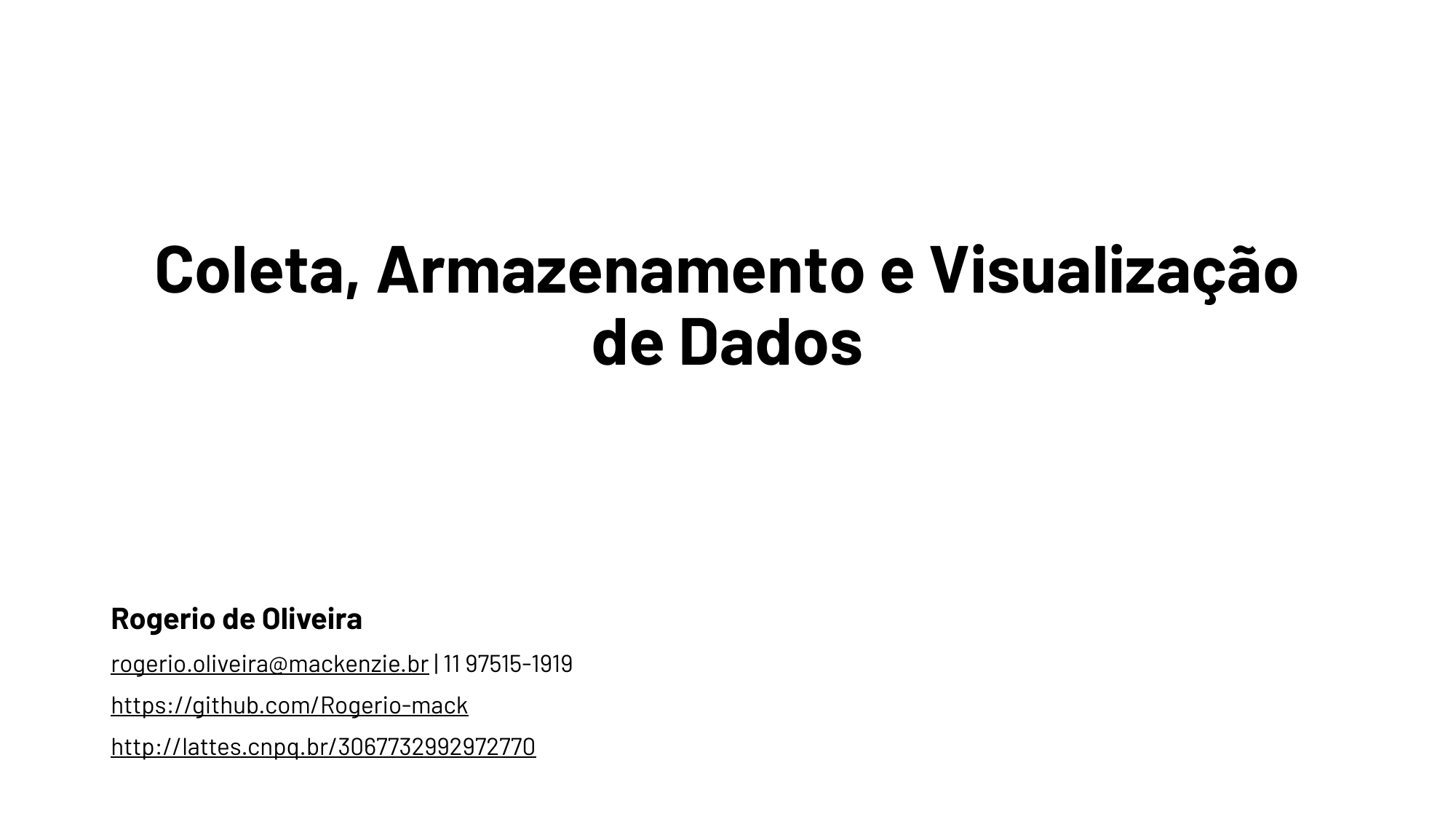

# Coleta, Armazenamento e Visualização de Dados

Rogerio de Oliveira
rogerio.oliveira@mackenzie.br | 11 97515-1919
https://github.com/Rogerio-mack
http://lattes.cnpq.br/3067732992972770